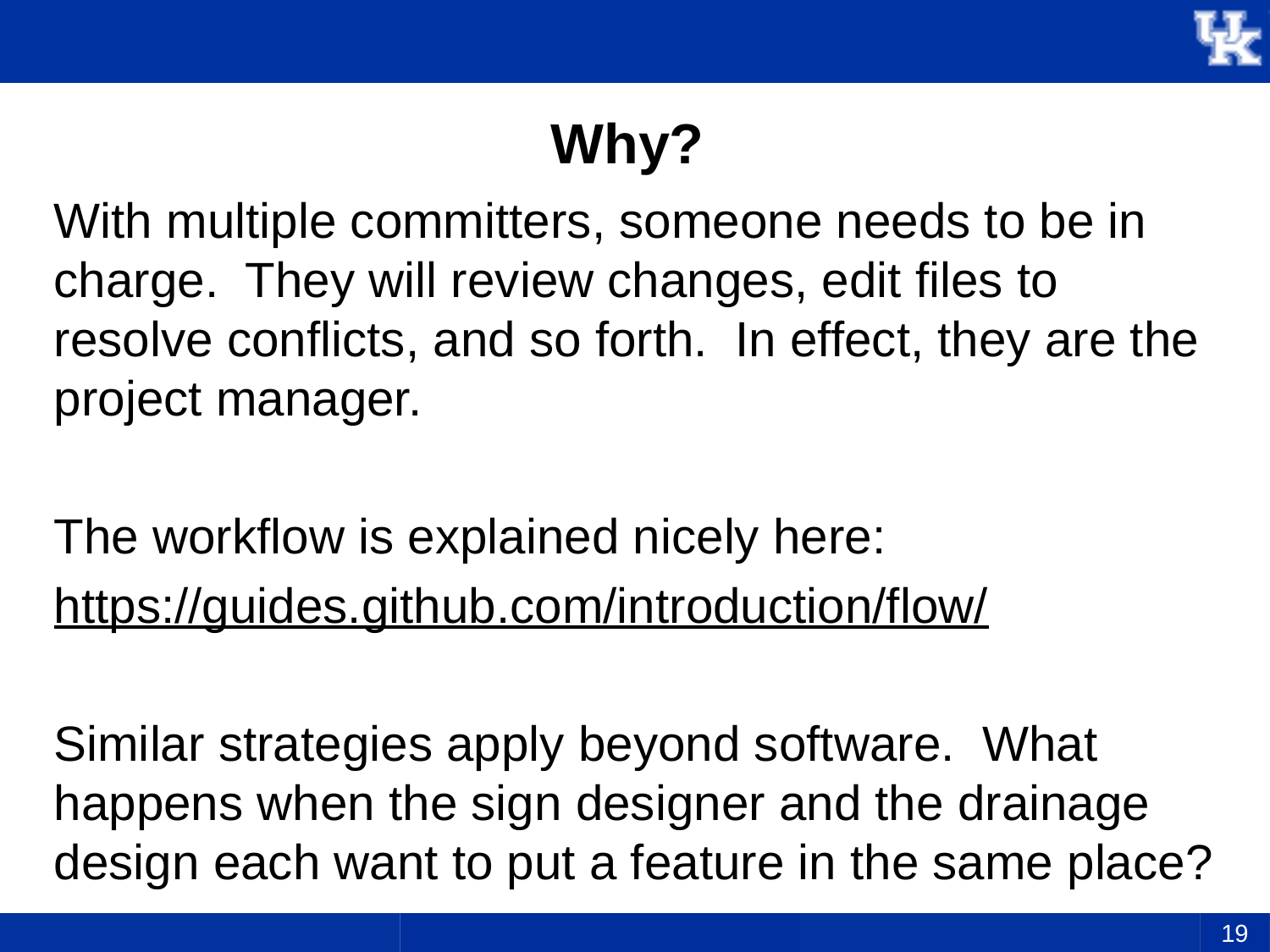

# Why?
With multiple committers, someone needs to be in charge.  They will review changes, edit files to resolve conflicts, and so forth.  In effect, they are the project manager.

The workflow is explained nicely here:
https://guides.github.com/introduction/flow/

Similar strategies apply beyond software.  What happens when the sign designer and the drainage design each want to put a feature in the same place?
19